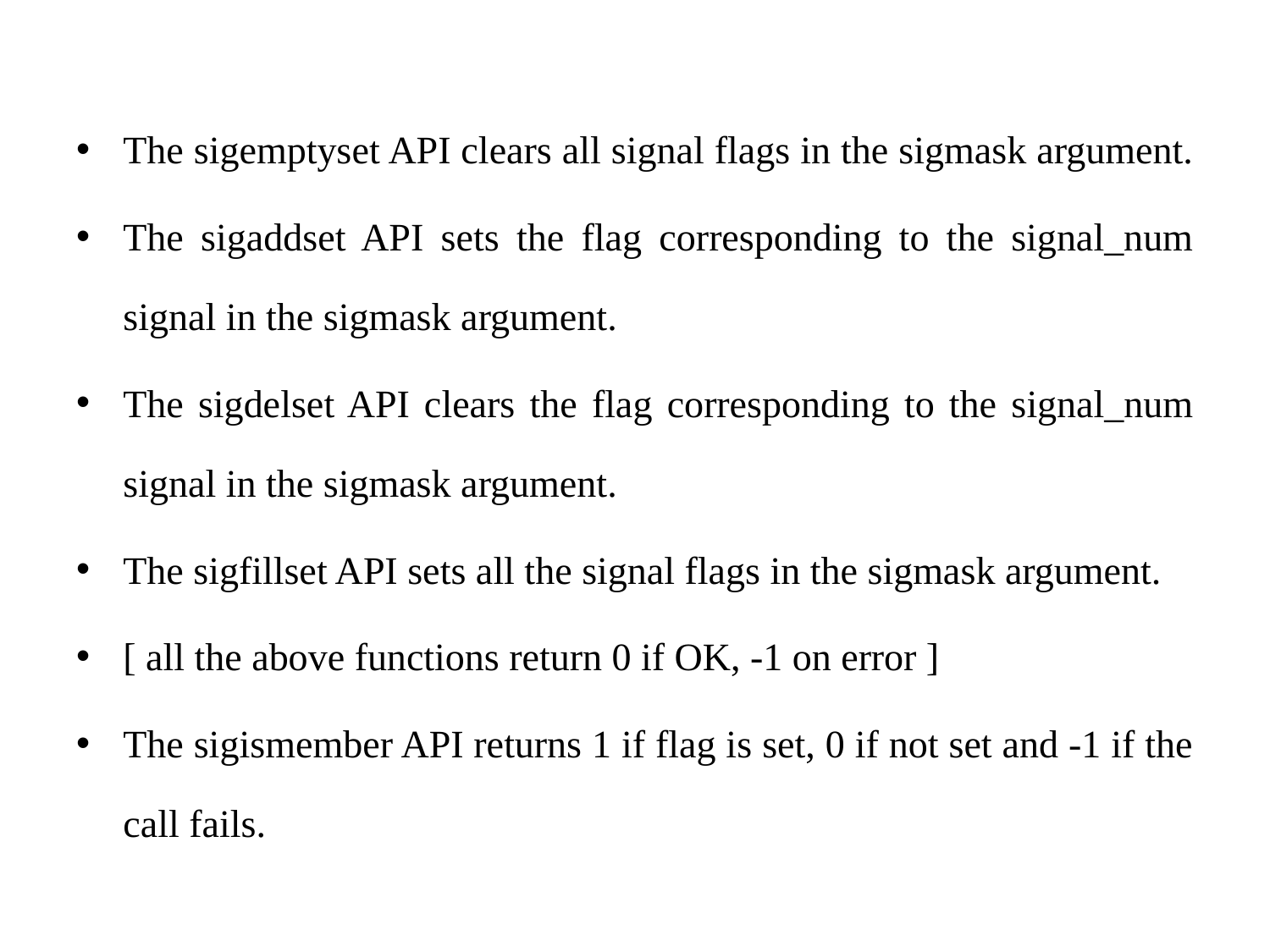

The sigemptyset API clears all signal flags in the sigmask argument.
The sigaddset API sets the flag corresponding to the signal_num signal in the sigmask argument.
The sigdelset API clears the flag corresponding to the signal_num signal in the sigmask argument.
The sigfillset API sets all the signal flags in the sigmask argument.
[ all the above functions return 0 if OK, -1 on error ]
The sigismember API returns 1 if flag is set, 0 if not set and -1 if the call fails.